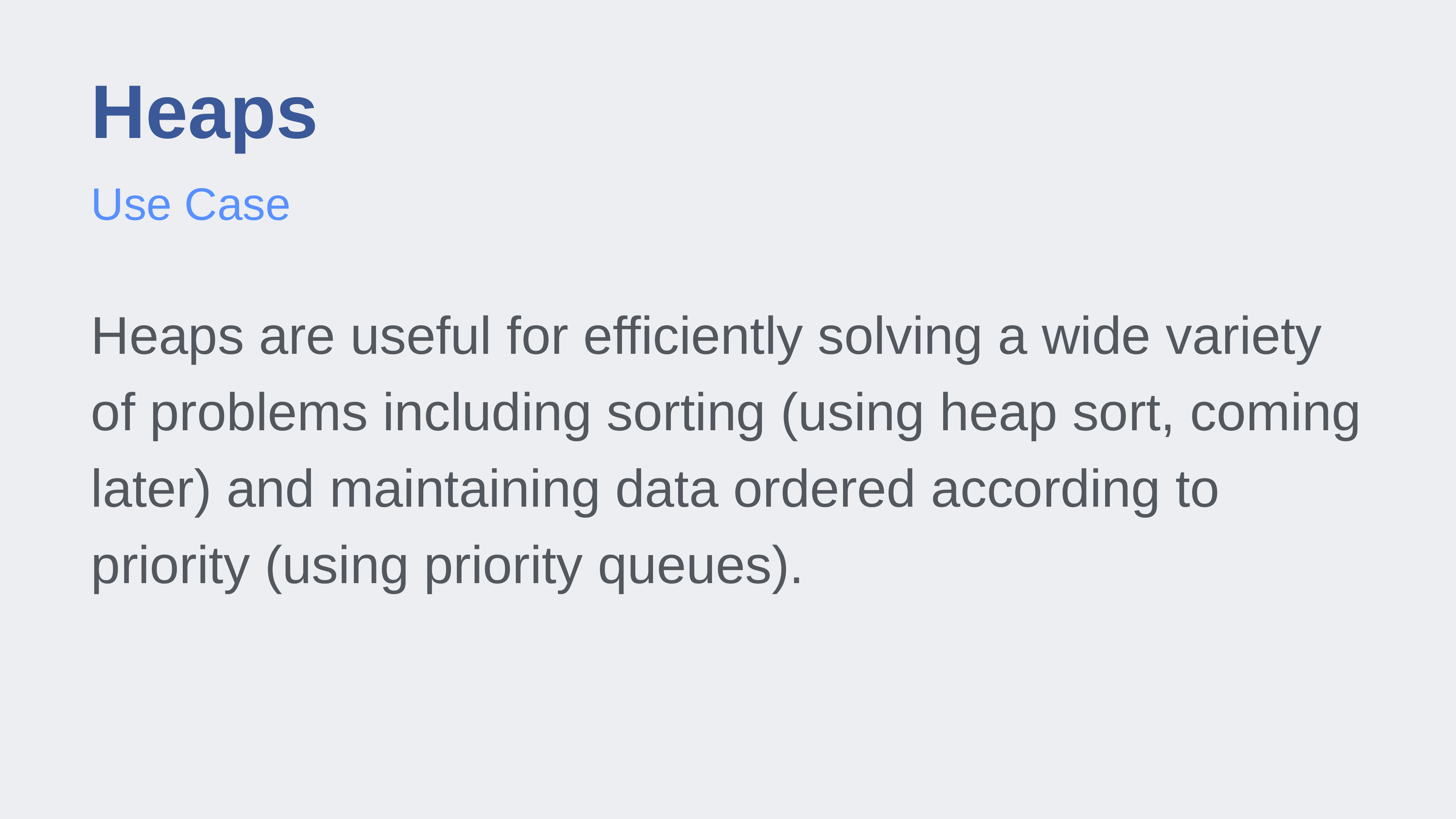

# Heaps
Use Case
Heaps are useful for efficiently solving a wide variety of problems including sorting (using heap sort, coming later) and maintaining data ordered according to priority (using priority queues).